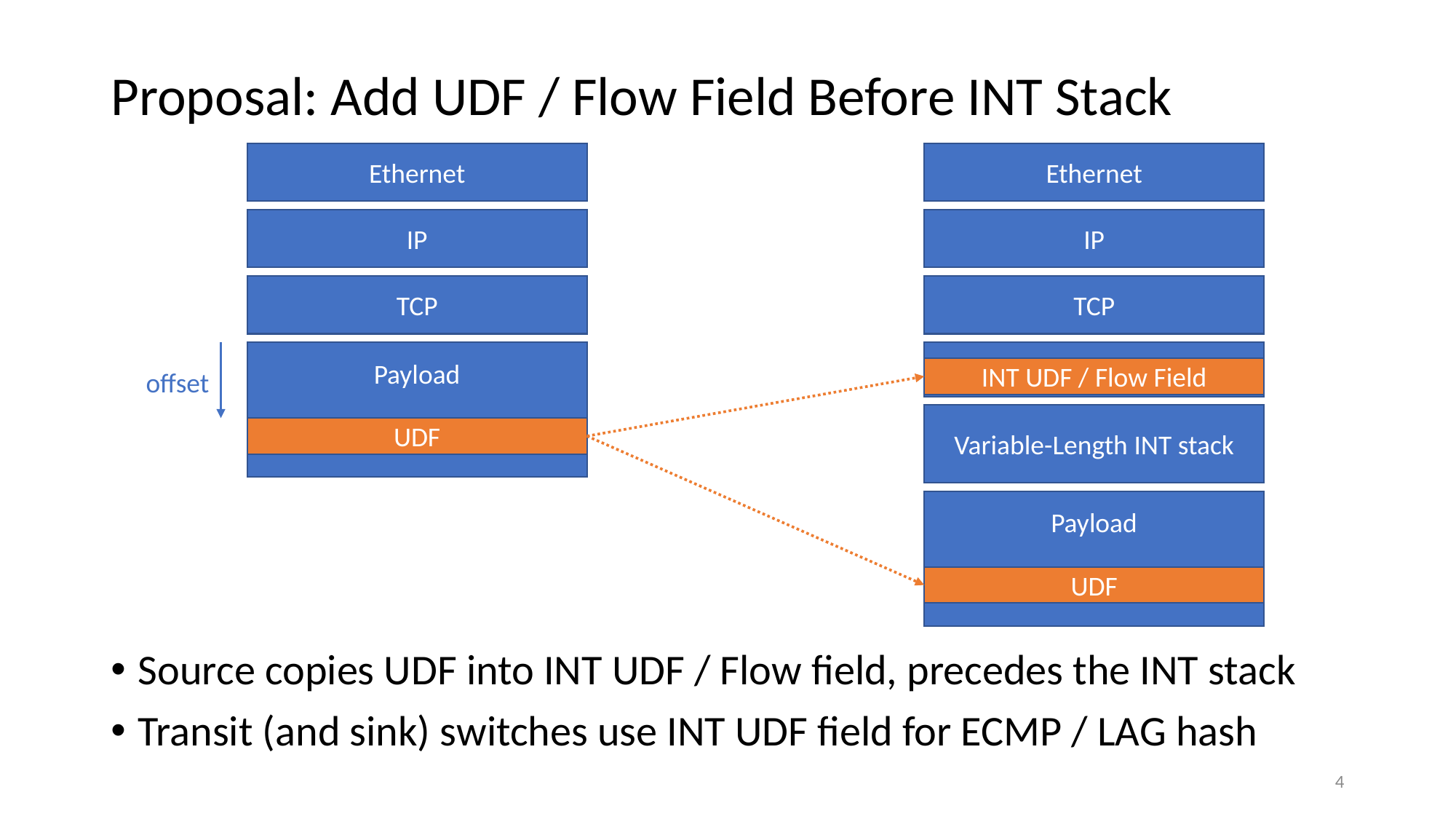

# Proposal: Add UDF / Flow Field Before INT Stack
Ethernet
Ethernet
IP
IP
TCP
TCP
Payload
INT
INT UDF / Flow Field
offset
Variable-Length INT stack
UDF
Payload
UDF
Source copies UDF into INT UDF / Flow field, precedes the INT stack
Transit (and sink) switches use INT UDF field for ECMP / LAG hash
4